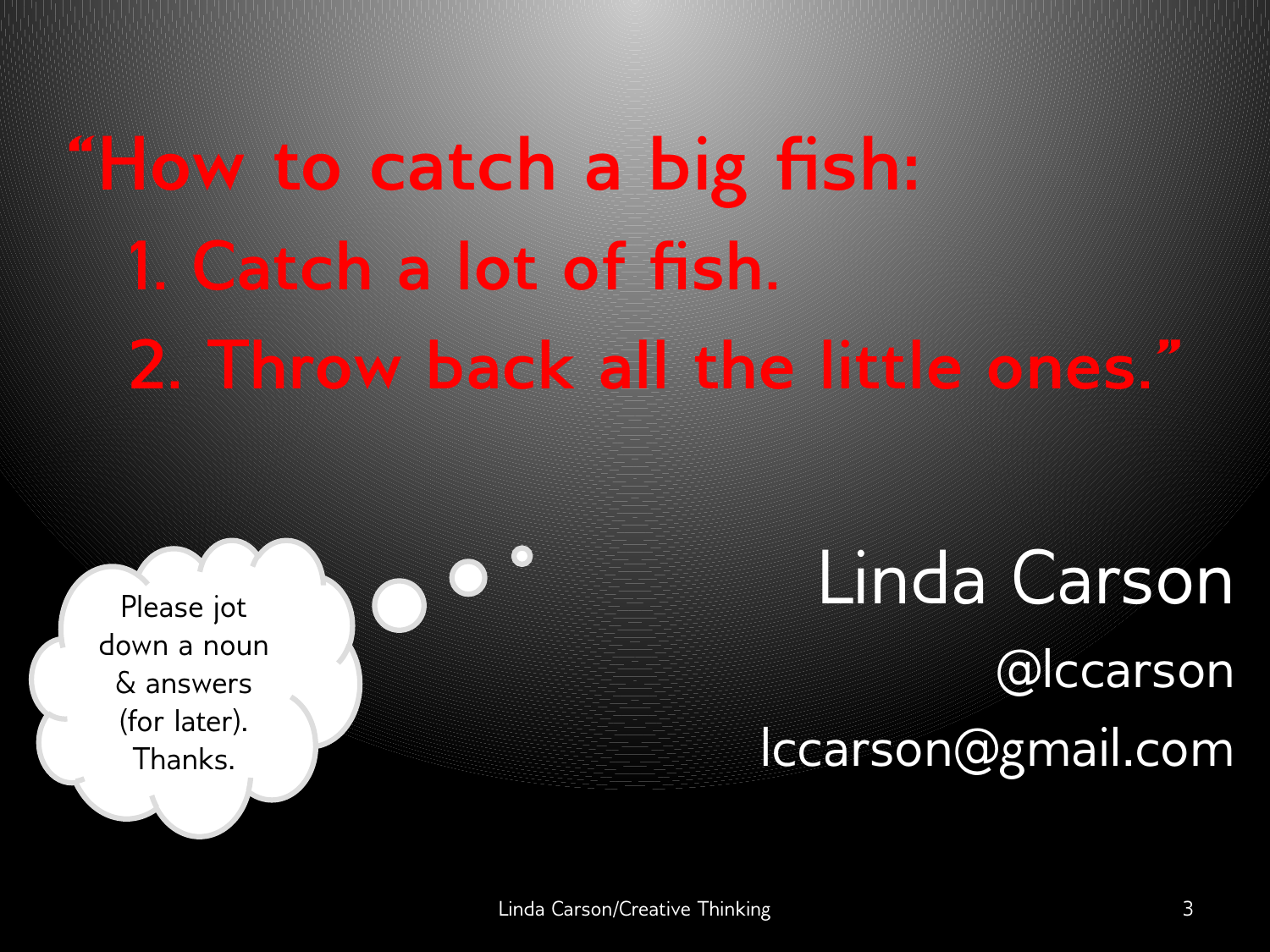

“How to catch a big fish:
1. Catch a lot of fish.
2. Throw back all the little ones.”

Linda Carson
@lccarson
lccarson@gmail.com

Please jot down a noun & answers (for later). Thanks.
Linda Carson/Creative Thinking
3